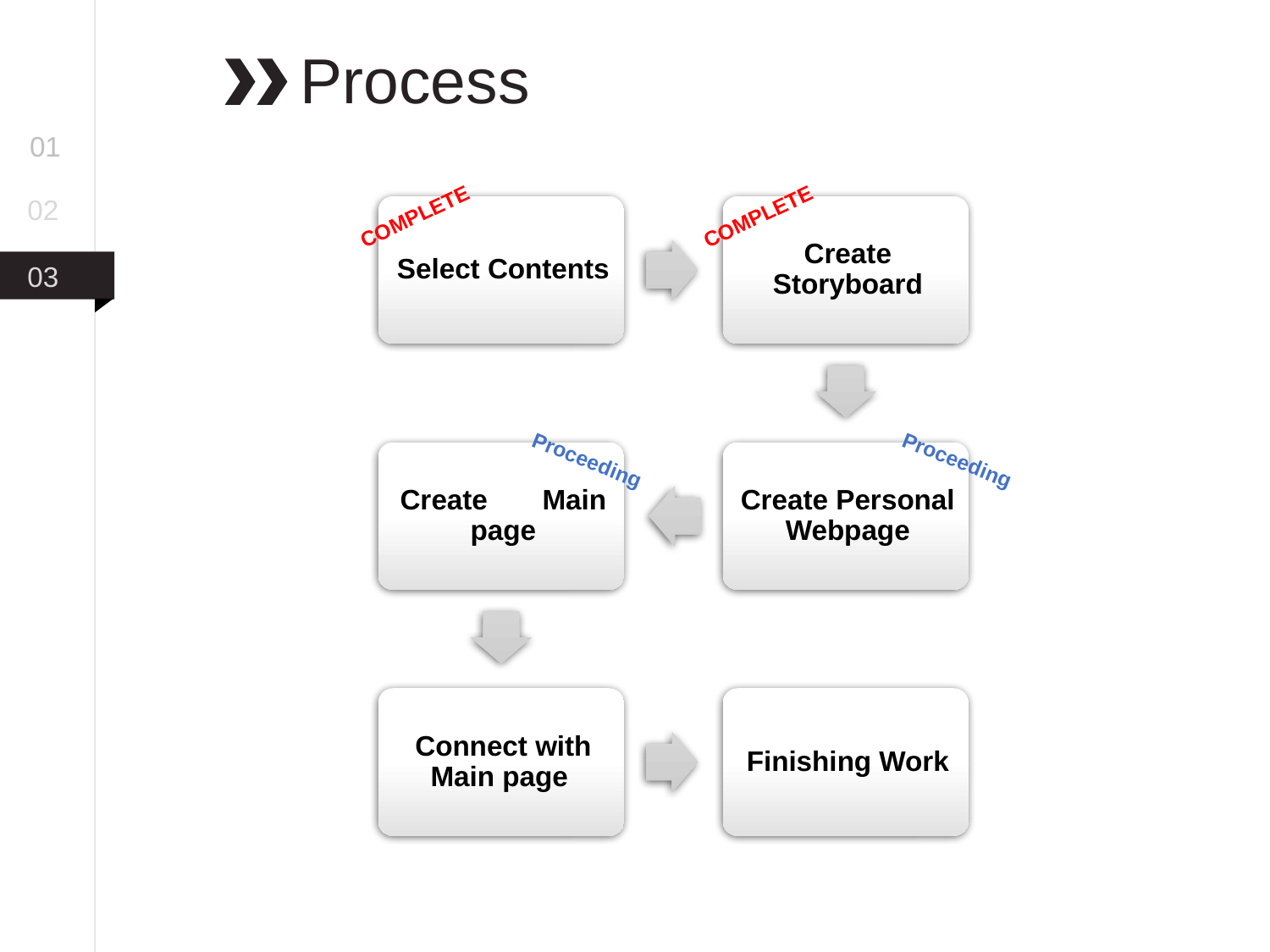

Process

01
02
Select Contents

Create Storyboard

Create Personal Webpage

Create       Main page

Connect with Main page

Finishing Work
COMPLETE
COMPLETE

03

Proceeding
Proceeding